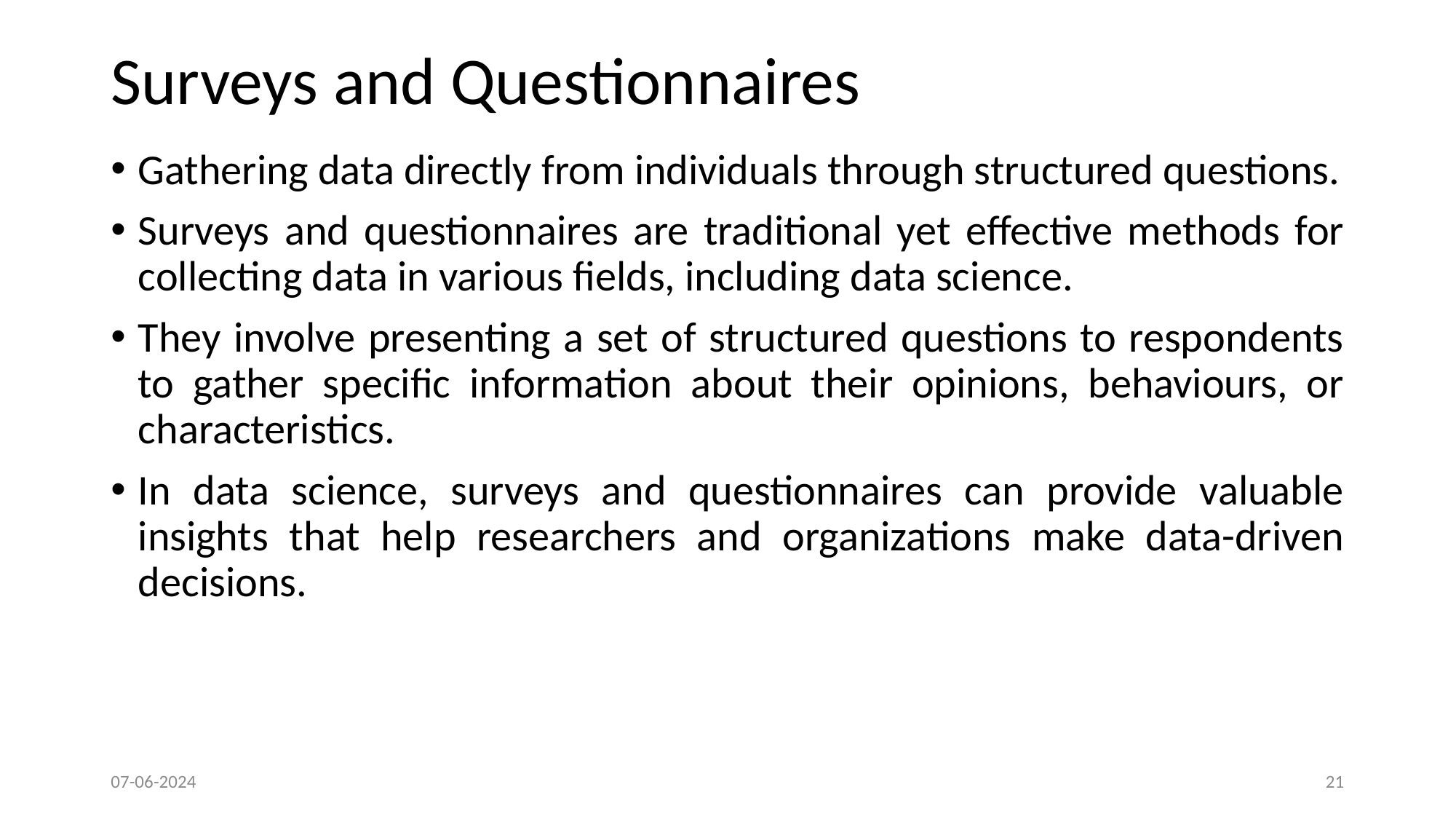

# Surveys and Questionnaires
Gathering data directly from individuals through structured questions.
Surveys and questionnaires are traditional yet effective methods for collecting data in various fields, including data science.
They involve presenting a set of structured questions to respondents to gather specific information about their opinions, behaviours, or characteristics.
In data science, surveys and questionnaires can provide valuable insights that help researchers and organizations make data-driven decisions.

07-06-2024
21